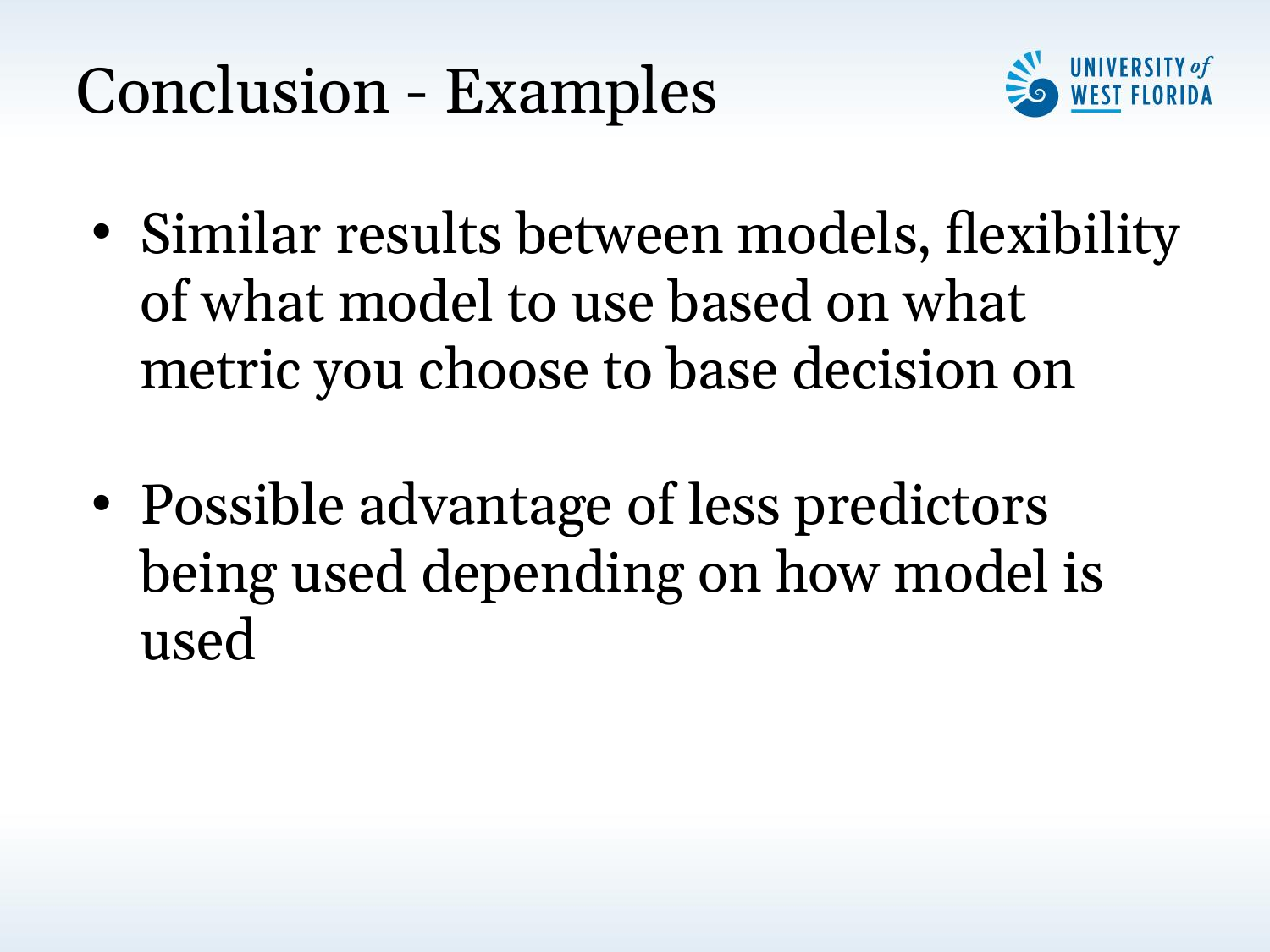

# Conclusion - Examples
Similar results between models, flexibility of what model to use based on what metric you choose to base decision on
Possible advantage of less predictors being used depending on how model is used